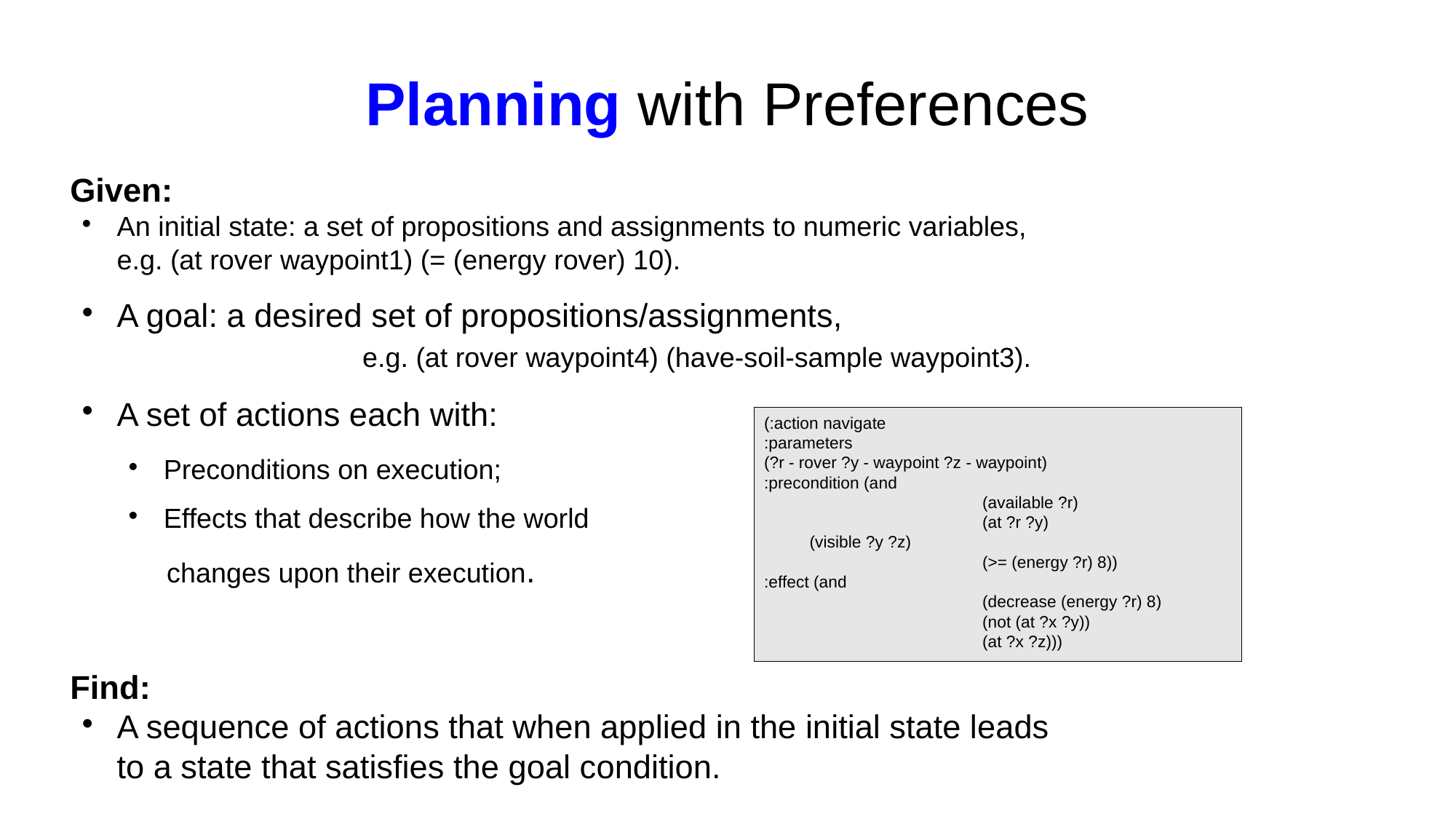

Planning with Preferences
Given:
An initial state: a set of propositions and assignments to numeric variables,  e.g. (at rover waypoint1) (= (energy rover) 10).
A goal: a desired set of propositions/assignments,                                                   e.g. (at rover waypoint4) (have-soil-sample waypoint3).
A set of actions each with:
Preconditions on execution;
Effects that describe how the world
     changes upon their execution.

Find:
A sequence of actions that when applied in the initial state leads to a state that satisfies the goal condition.

(:action navigate
:parameters
(?r - rover ?y - waypoint ?z - waypoint)
:precondition (and
		(available ?r)
		(at ?r ?y)
          (visible ?y ?z)
		(>= (energy ?r) 8))
:effect (and
		(decrease (energy ?r) 8)
		(not (at ?x ?y))
		(at ?x ?z)))